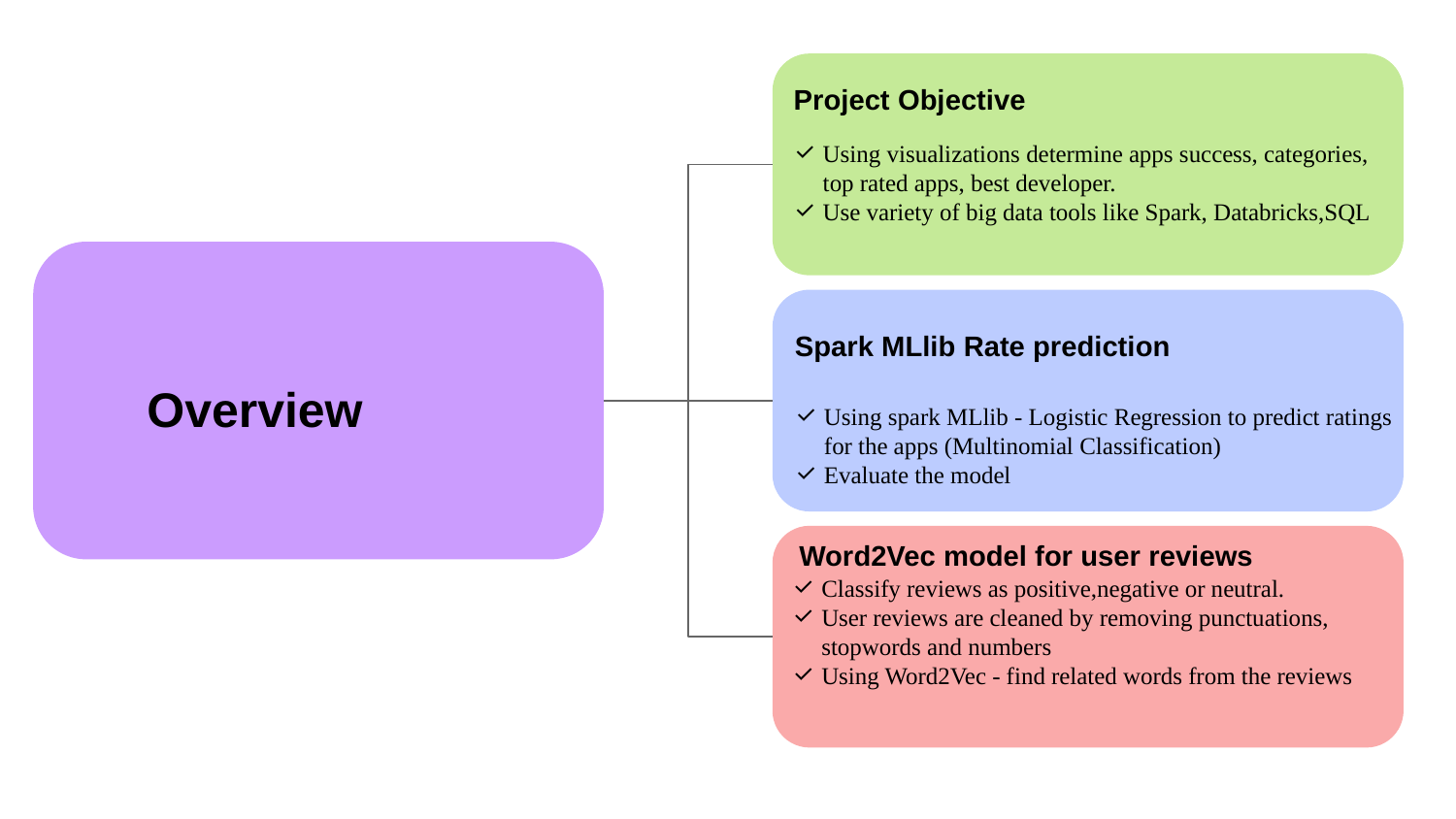

Project Objective
Using visualizations determine apps success, categories, top rated apps, best developer.
Use variety of big data tools like Spark, Databricks,SQL

Spark MLlib Rate prediction

Using spark MLlib - Logistic Regression to predict ratings for the apps (Multinomial Classification)
Evaluate the model

Overview
Word2Vec model for user reviews

Classify reviews as positive,negative or neutral.
User reviews are cleaned by removing punctuations, stopwords and numbers
Using Word2Vec - find related words from the reviews